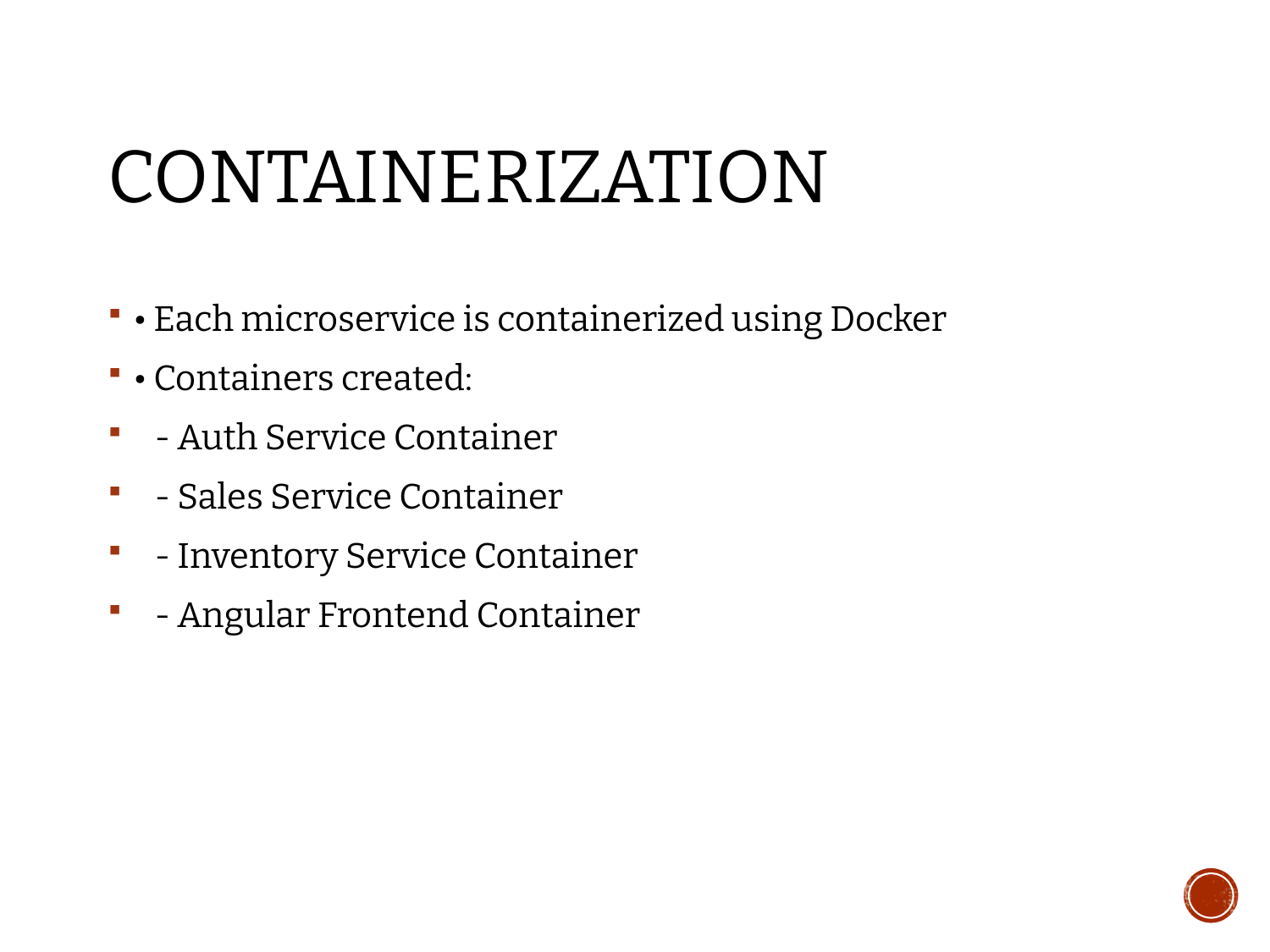

# Containerization
• Each microservice is containerized using Docker
• Containers created:
   - Auth Service Container
   - Sales Service Container
   - Inventory Service Container
   - Angular Frontend Container